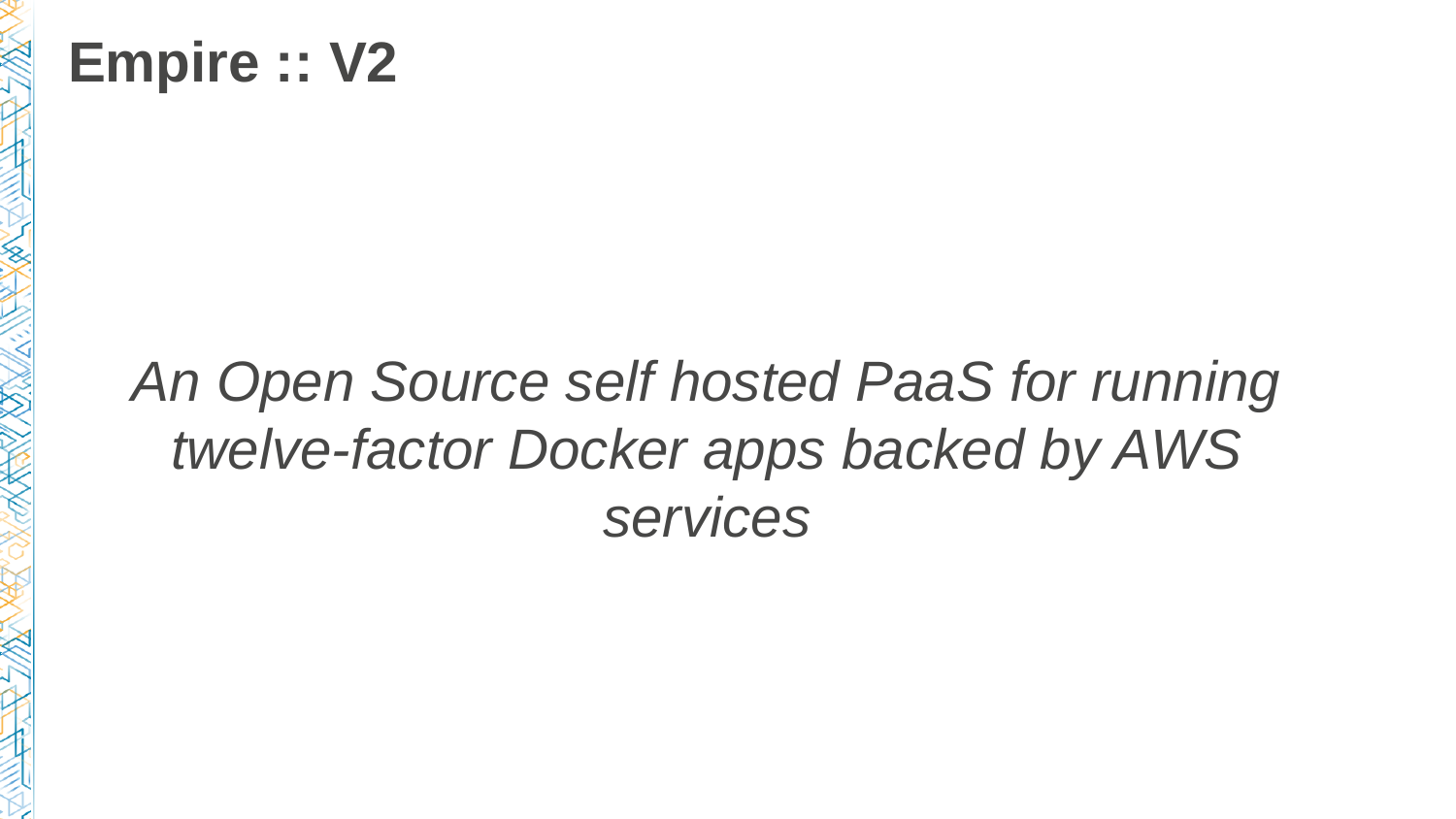

# Empire :: V2
An Open Source self hosted PaaS for running twelve-factor Docker apps backed by AWS services